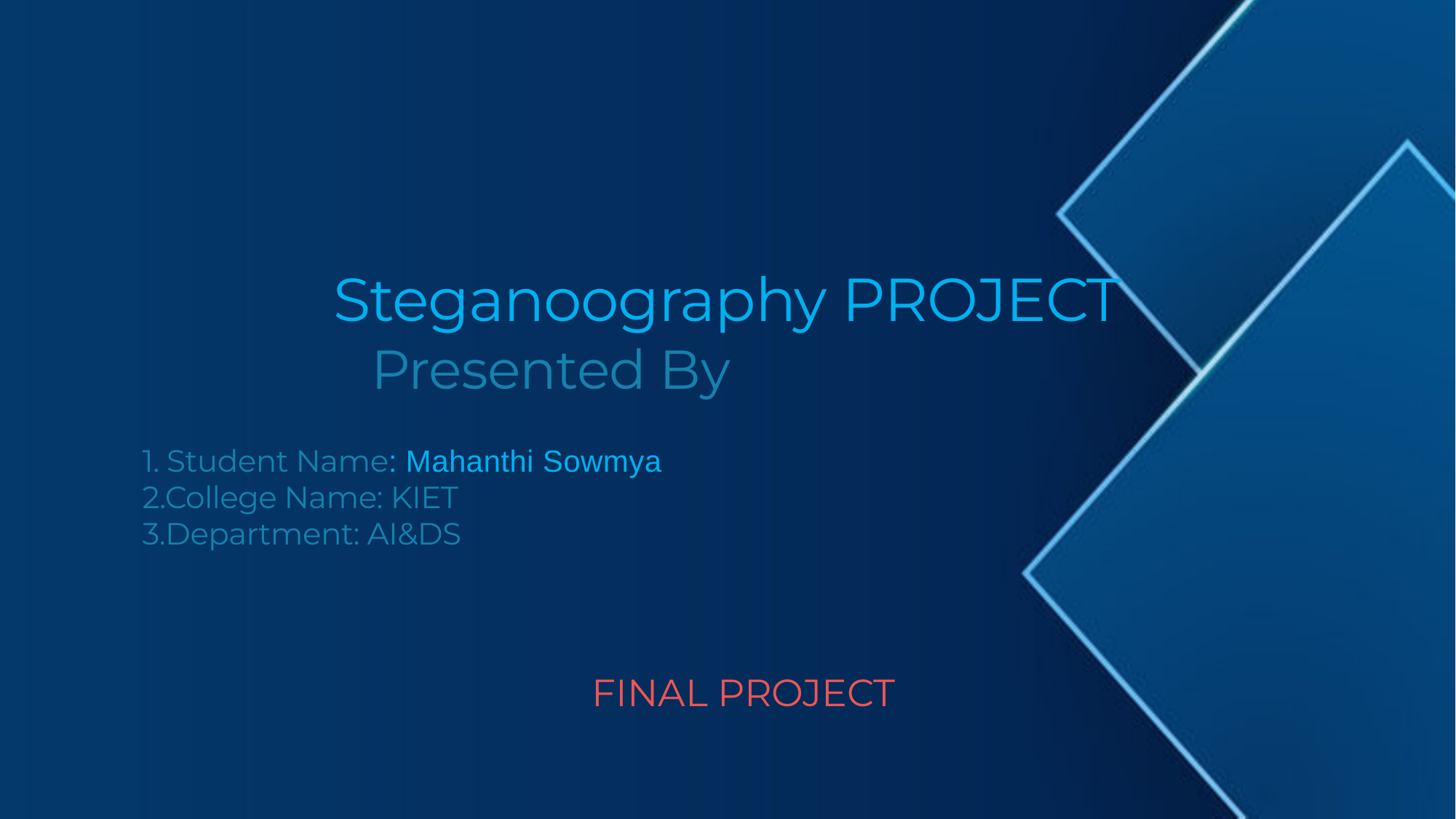

# Steganoography PROJECT
Presented By
1. Student Name: Mahanthi Sowmya
2.College Name: KIET
3.Department: AI&DS
     FINAL PROJECT